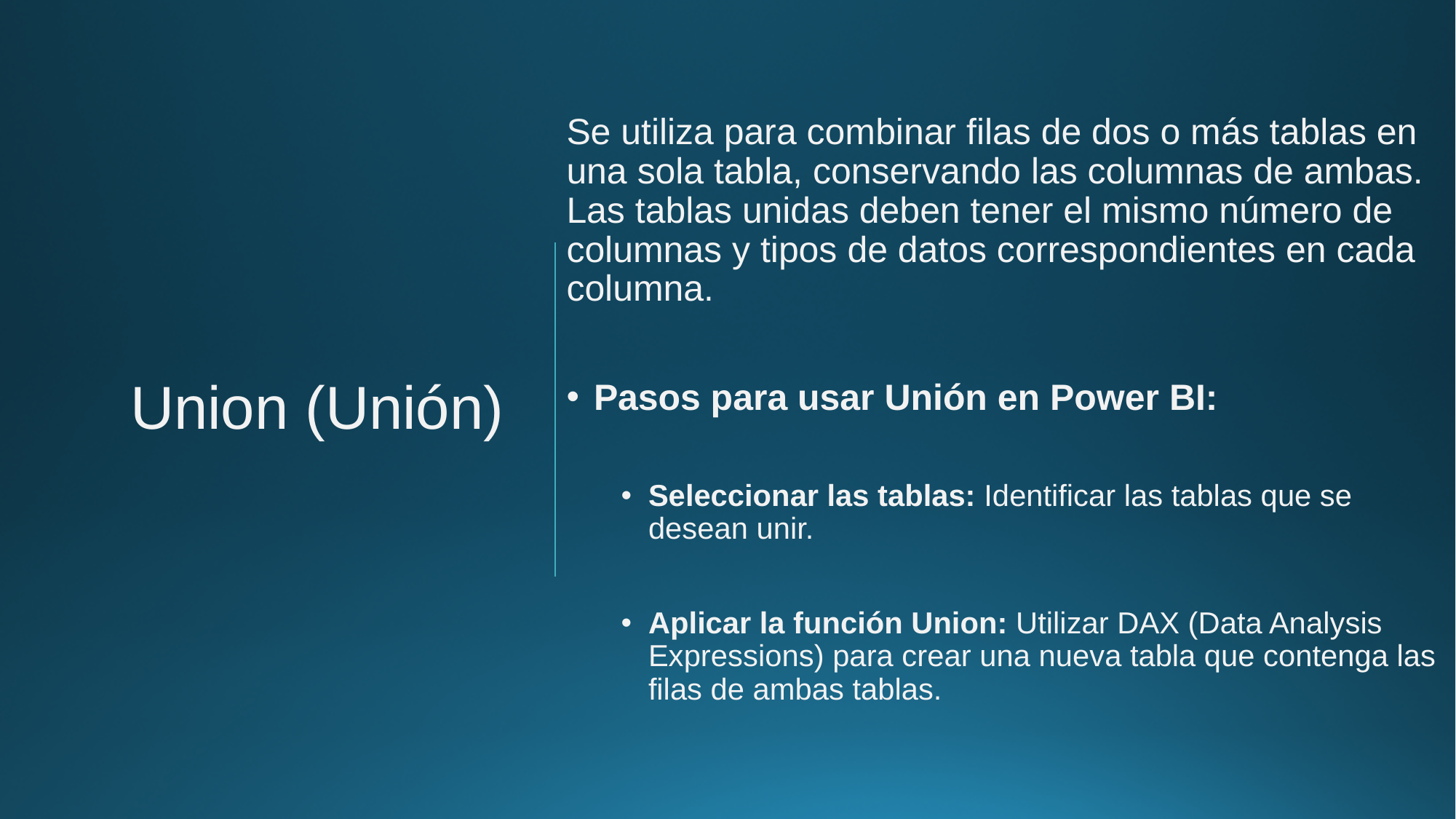

Se utiliza para combinar filas de dos o más tablas en una sola tabla, conservando las columnas de ambas. Las tablas unidas deben tener el mismo número de columnas y tipos de datos correspondientes en cada columna.

Pasos para usar Unión en Power BI:

Seleccionar las tablas: Identificar las tablas que se desean unir.

Aplicar la función Union: Utilizar DAX (Data Analysis Expressions) para crear una nueva tabla que contenga las filas de ambas tablas.
# Union (Unión)